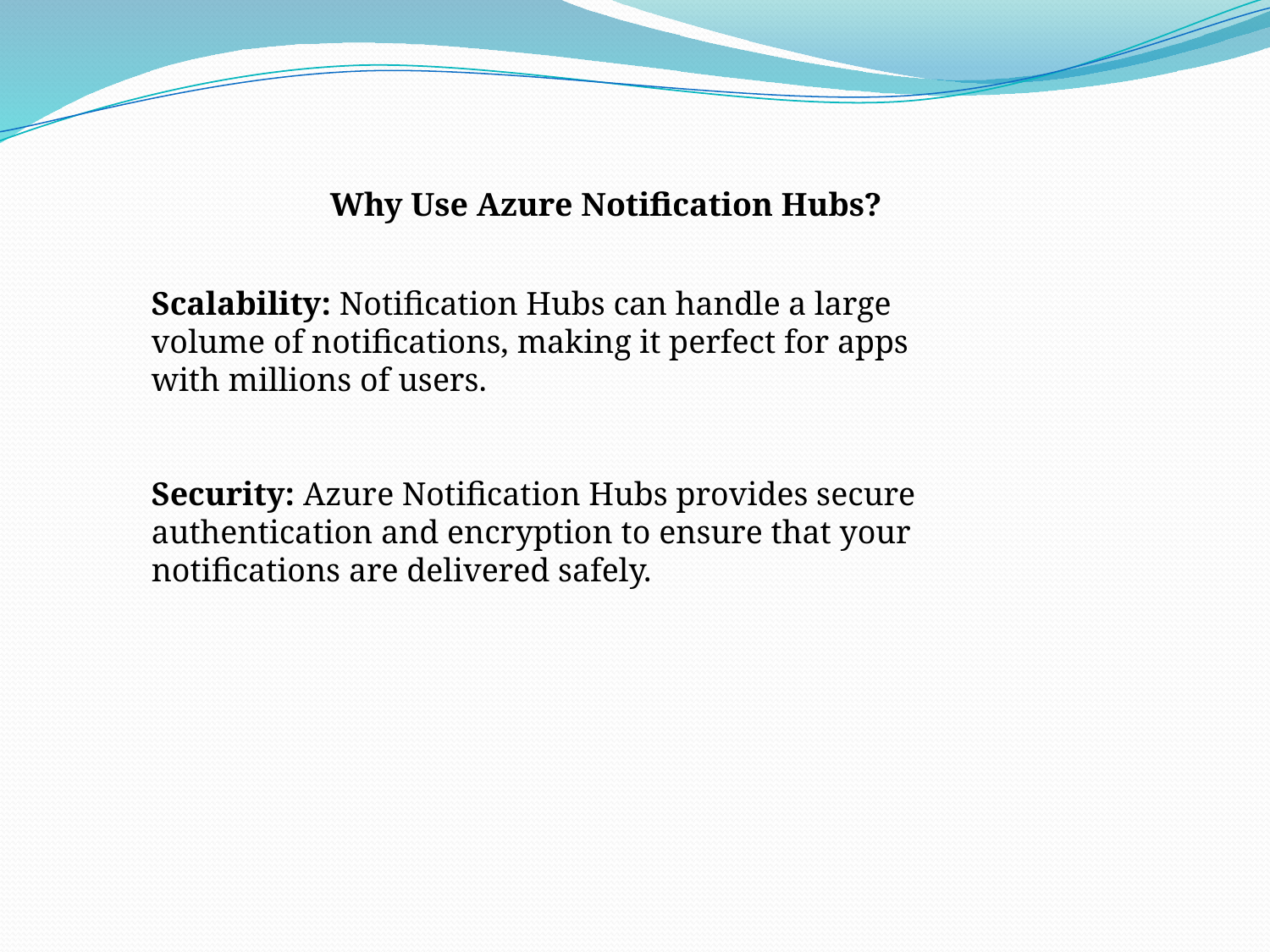

Why Use Azure Notification Hubs?
Scalability: Notification Hubs can handle a large volume of notifications, making it perfect for apps with millions of users.

Security: Azure Notification Hubs provides secure authentication and encryption to ensure that your notifications are delivered safely.